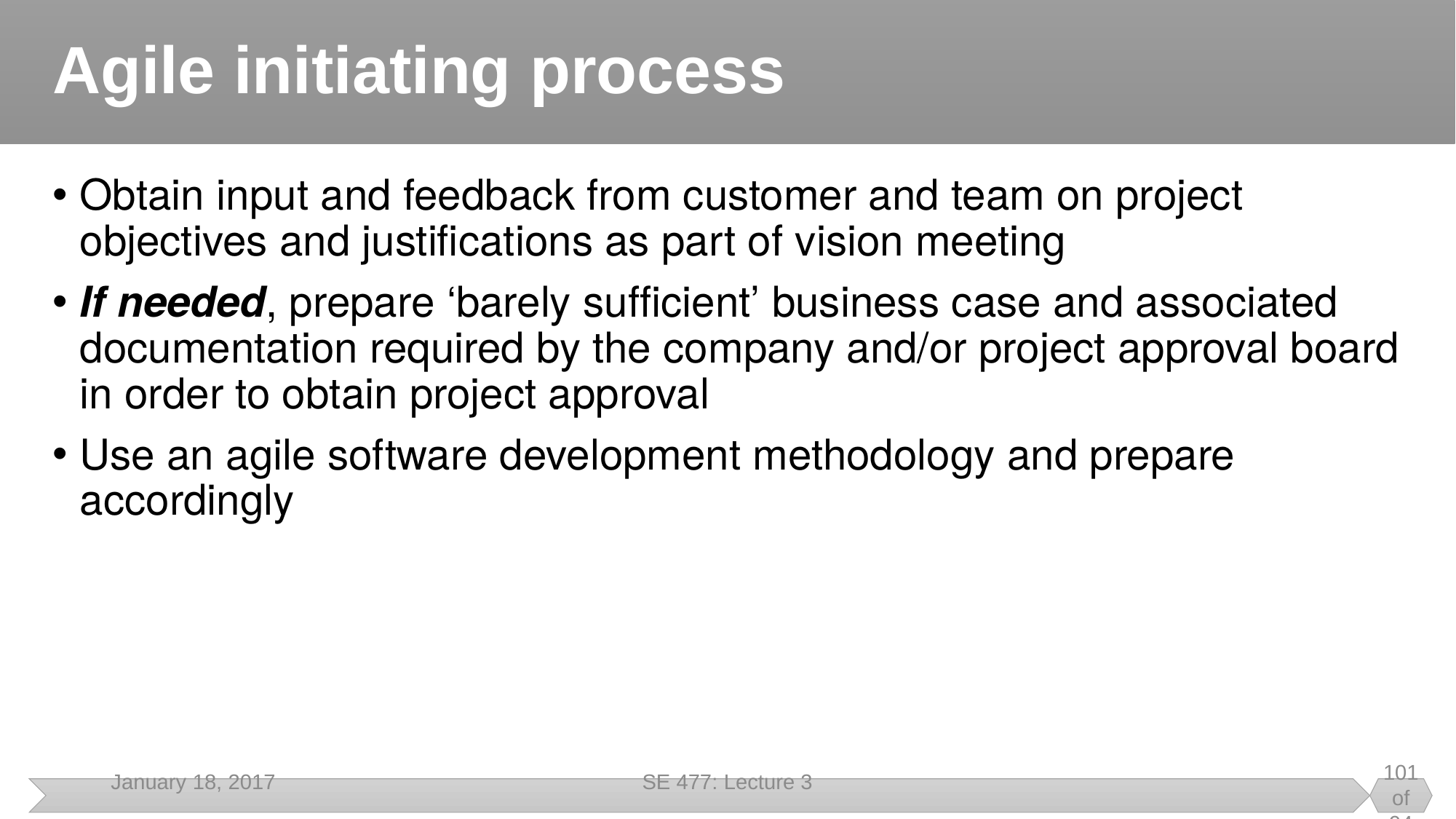

# Agile initiating process
Obtain input and feedback from customer and team on project objectives and justiﬁcations as part of vision meeting
If needed, prepare ‘barely sufﬁcient’ business case and associated documentation required by the company and/or project approval board in order to obtain project approval
Use an agile software development methodology and prepare accordingly
January 18, 2017
SE 477: Lecture 3
101 of 94